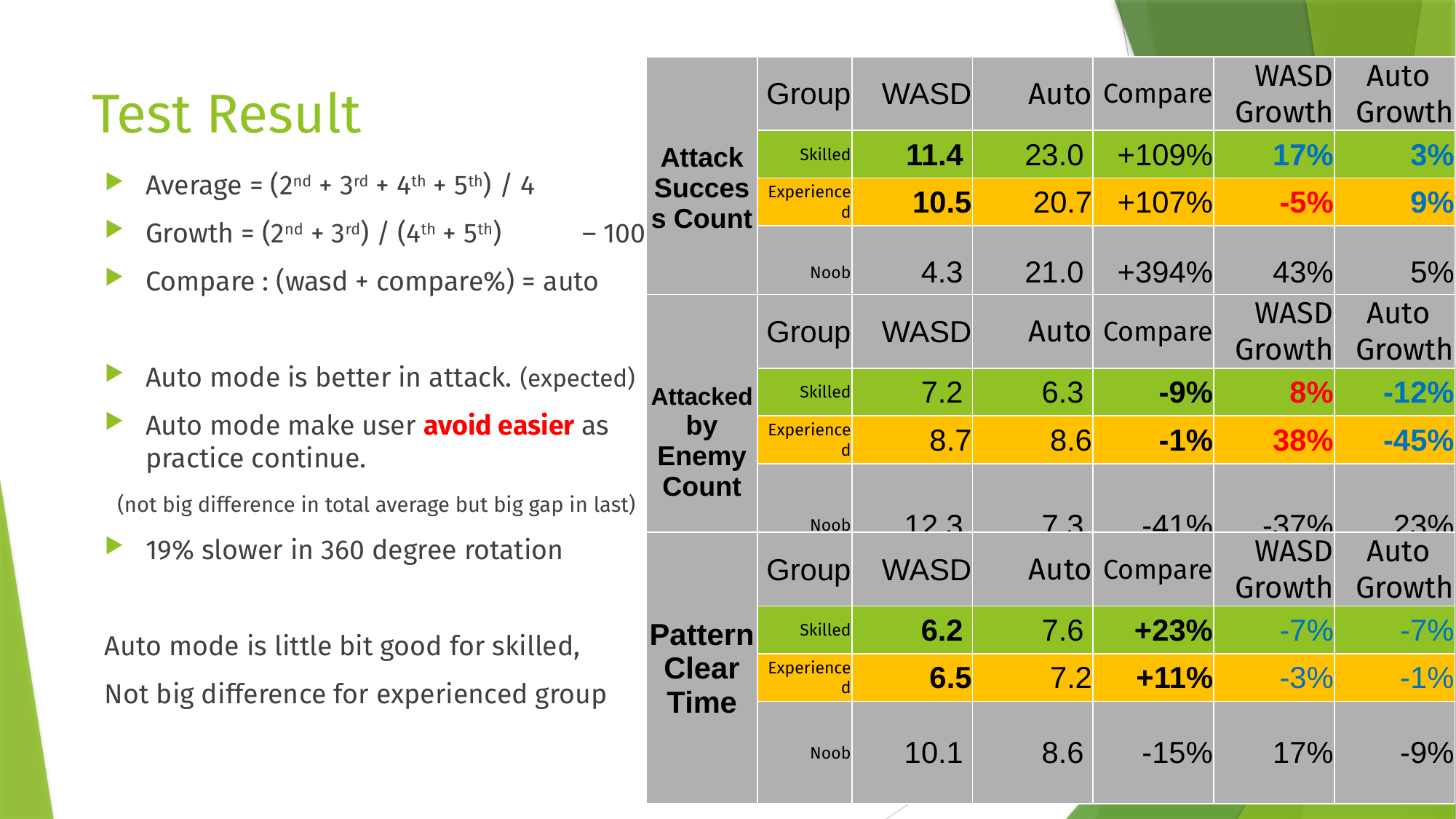

| Attack Success Count | Group | WASD | Auto | Compare | WASD Growth | Auto Growth |
| --- | --- | --- | --- | --- | --- | --- |
|  | Skilled | 11.4 | 23.0 | +109% | 17% | 3% |
|  | Experienced | 10.5 | 20.7 | +107% | -5% | 9% |
|  | Noob | 4.3 | 21.0 | +394% | 43% | 5% |
# Test Result
Average = (2nd + 3rd + 4th + 5th) / 4
Growth = (2nd + 3rd) / (4th + 5th) 	– 100%
Compare : (wasd + compare%) = auto

Auto mode is better in attack. (expected)
Auto mode make user avoid easier as practice continue.
  (not big difference in total average but big gap in last)
19% slower in 360 degree rotation

Auto mode is little bit good for skilled,
Not big difference for experienced group

| Attacked by Enemy Count | Group | WASD | Auto | Compare | WASD Growth | Auto Growth |
| --- | --- | --- | --- | --- | --- | --- |
|  | Skilled | 7.2 | 6.3 | -9% | 8% | -12% |
|  | Experienced | 8.7 | 8.6 | -1% | 38% | -45% |
|  | Noob | 12.3 | 7.3 | -41% | -37% | 23% |
| Pattern Clear Time | Group | WASD | Auto | Compare | WASD Growth | Auto Growth |
| --- | --- | --- | --- | --- | --- | --- |
|  | Skilled | 6.2 | 7.6 | +23% | -7% | -7% |
|  | Experienced | 6.5 | 7.2 | +11% | -3% | -1% |
|  | Noob | 10.1 | 8.6 | -15% | 17% | -9% |